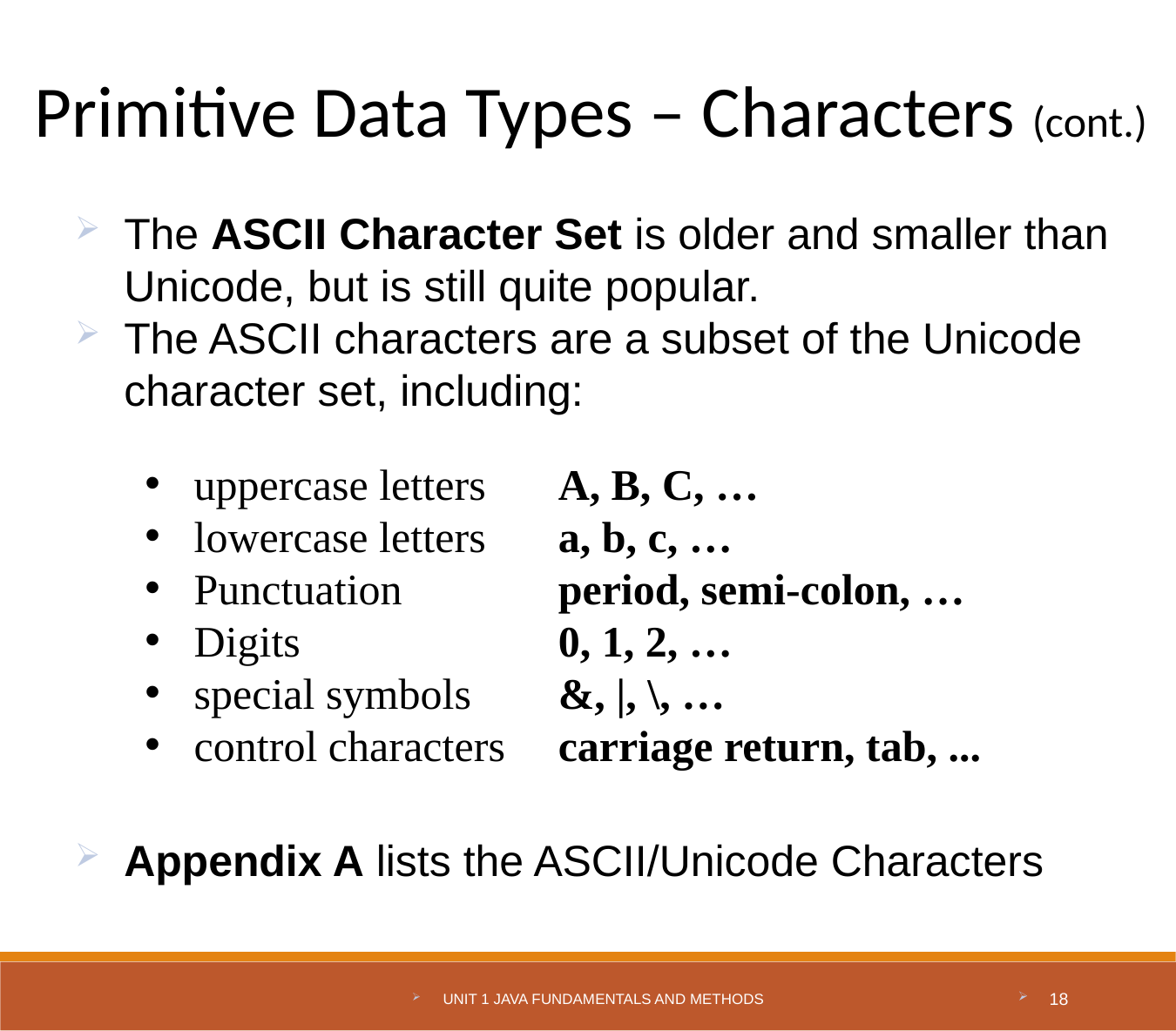

Primitive Data Types – Characters (cont.)
The ASCII Character Set is older and smaller than Unicode, but is still quite popular.
The ASCII characters are a subset of the Unicode character set, including:

Appendix A lists the ASCII/Unicode Characters

uppercase letters
lowercase letters
Punctuation
Digits
special symbols
control characters
A, B, C, …
a, b, c, …
period, semi-colon, …
0, 1, 2, …
&, |, \, …
carriage return, tab, ...
Unit 1 Java Fundamentals and Methods
18